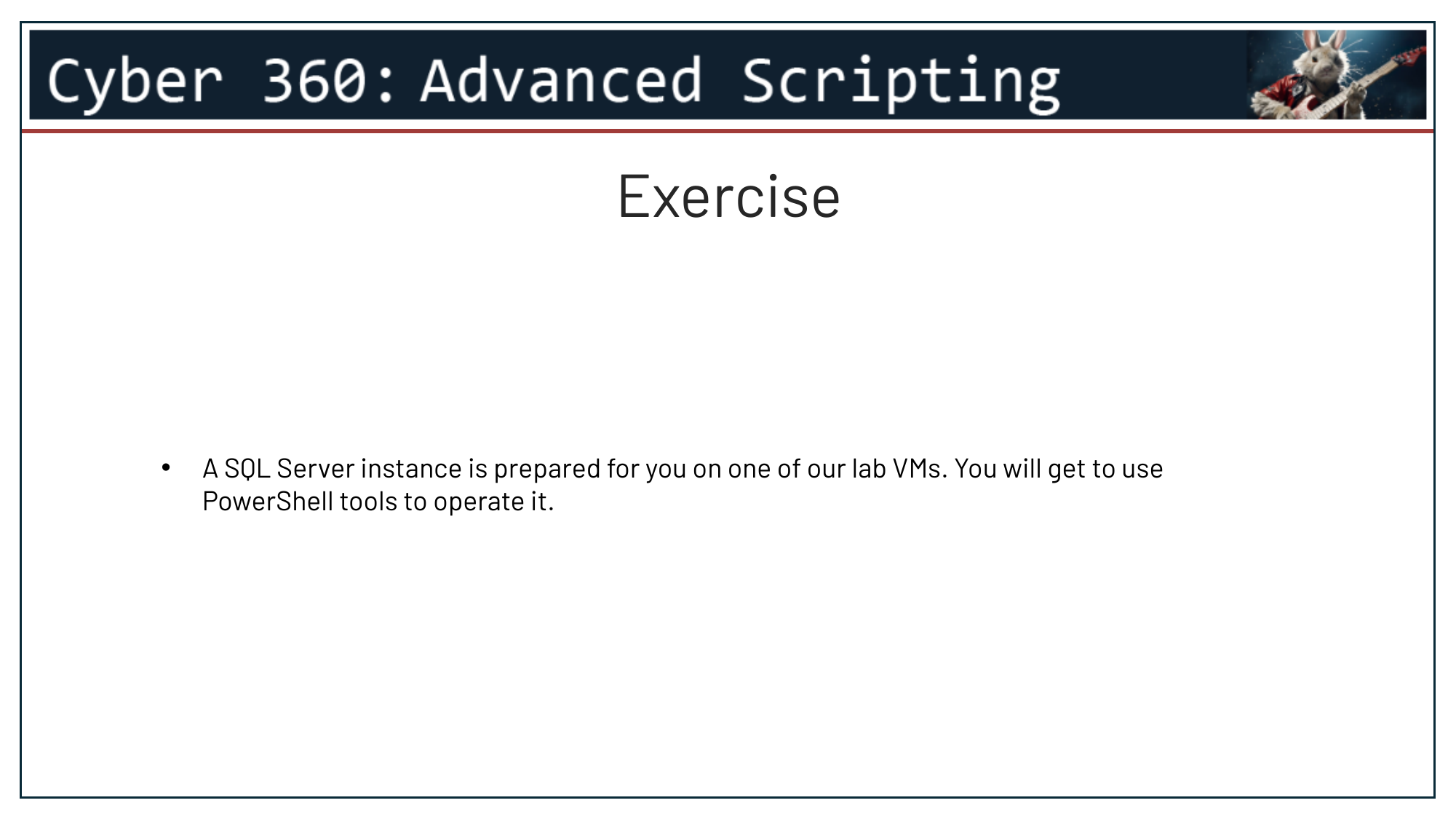

Exercise

A SQL Server instance is prepared for you on one of our lab VMs. You will get to use PowerShell tools to operate it.